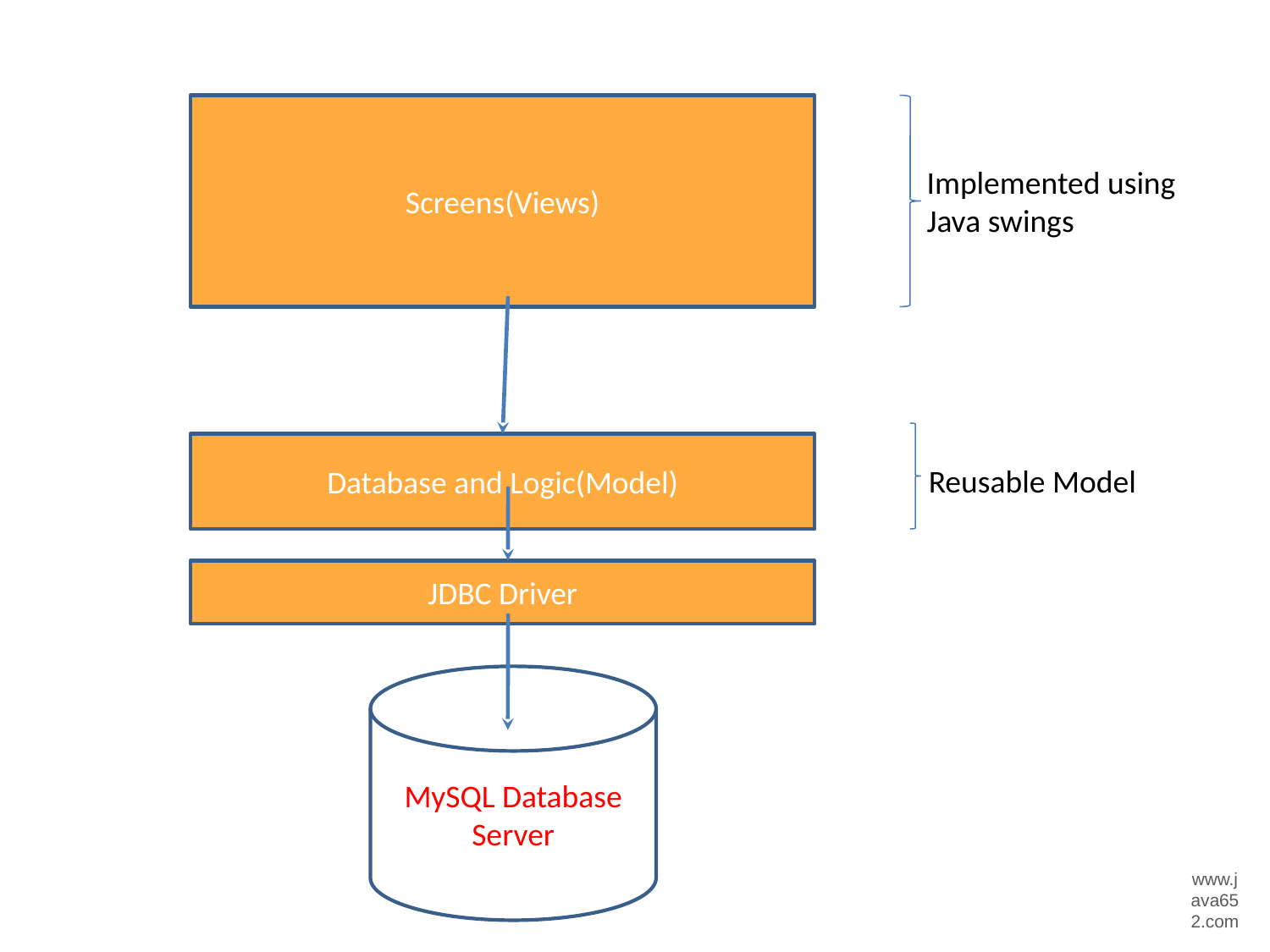

Screens(Views)

Implemented using  Java swings

Database and Logic(Model)
Reusable Model
JDBC Driver
MySQL Database Server
www.java652.com